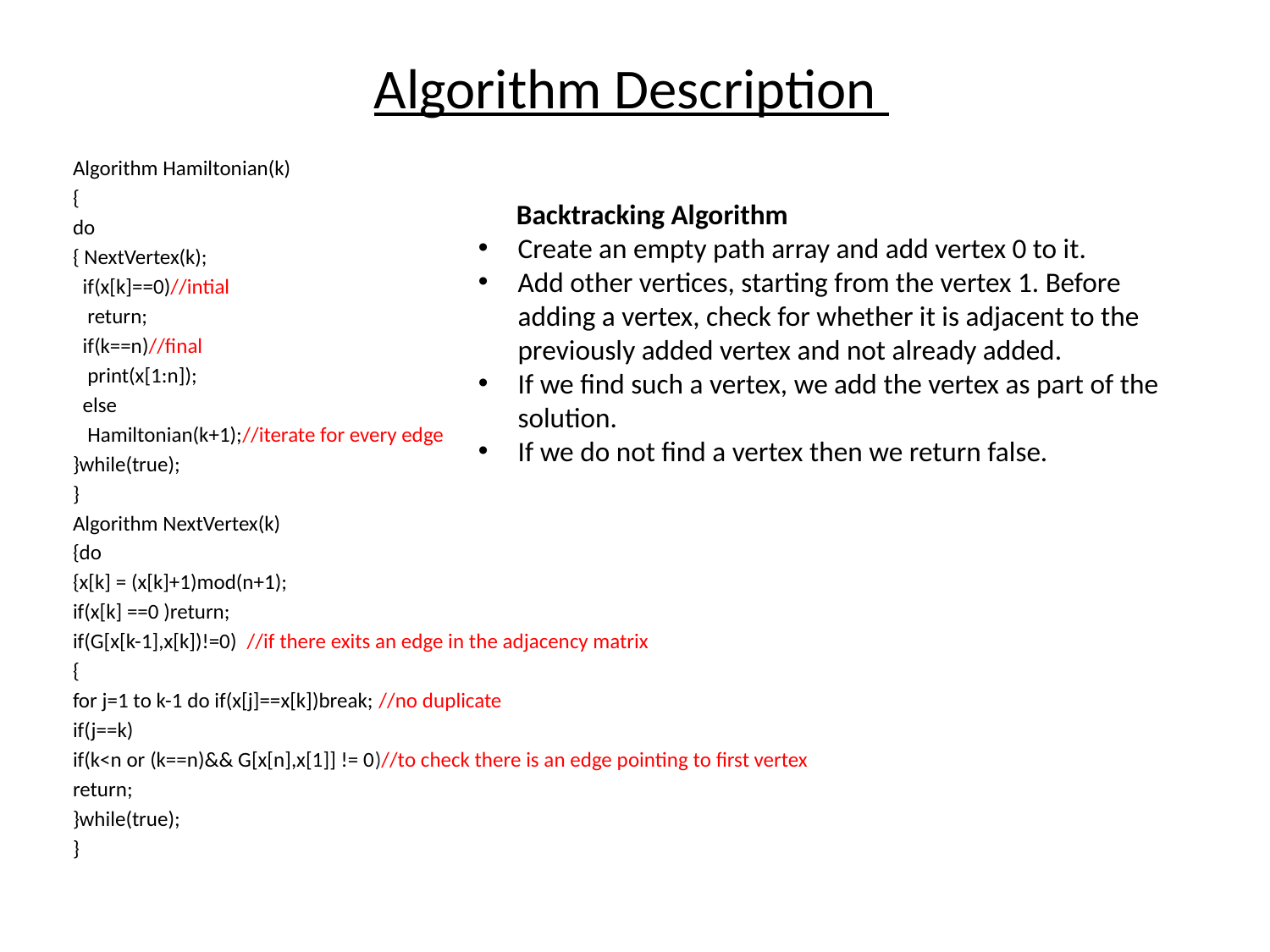

# Algorithm Description
Algorithm Hamiltonian(k)
{
do
{ NextVertex(k);
  if(x[k]==0)//intial
   return;
  if(k==n)//final
   print(x[1:n]);
  else
   Hamiltonian(k+1);//iterate for every edge
}while(true);
}
Algorithm NextVertex(k)
{do
{x[k] = (x[k]+1)mod(n+1);
if(x[k] ==0 )return;
if(G[x[k-1],x[k])!=0)  //if there exits an edge in the adjacency matrix
{
for j=1 to k-1 do if(x[j]==x[k])break; //no duplicate
if(j==k)
if(k<n or (k==n)&& G[x[n],x[1]] != 0)//to check there is an edge pointing to first vertex
return;
}while(true);
}
      Backtracking Algorithm
Create an empty path array and add vertex 0 to it.
Add other vertices, starting from the vertex 1. Before adding a vertex, check for whether it is adjacent to the previously added vertex and not already added.
If we find such a vertex, we add the vertex as part of the solution.
If we do not find a vertex then we return false.